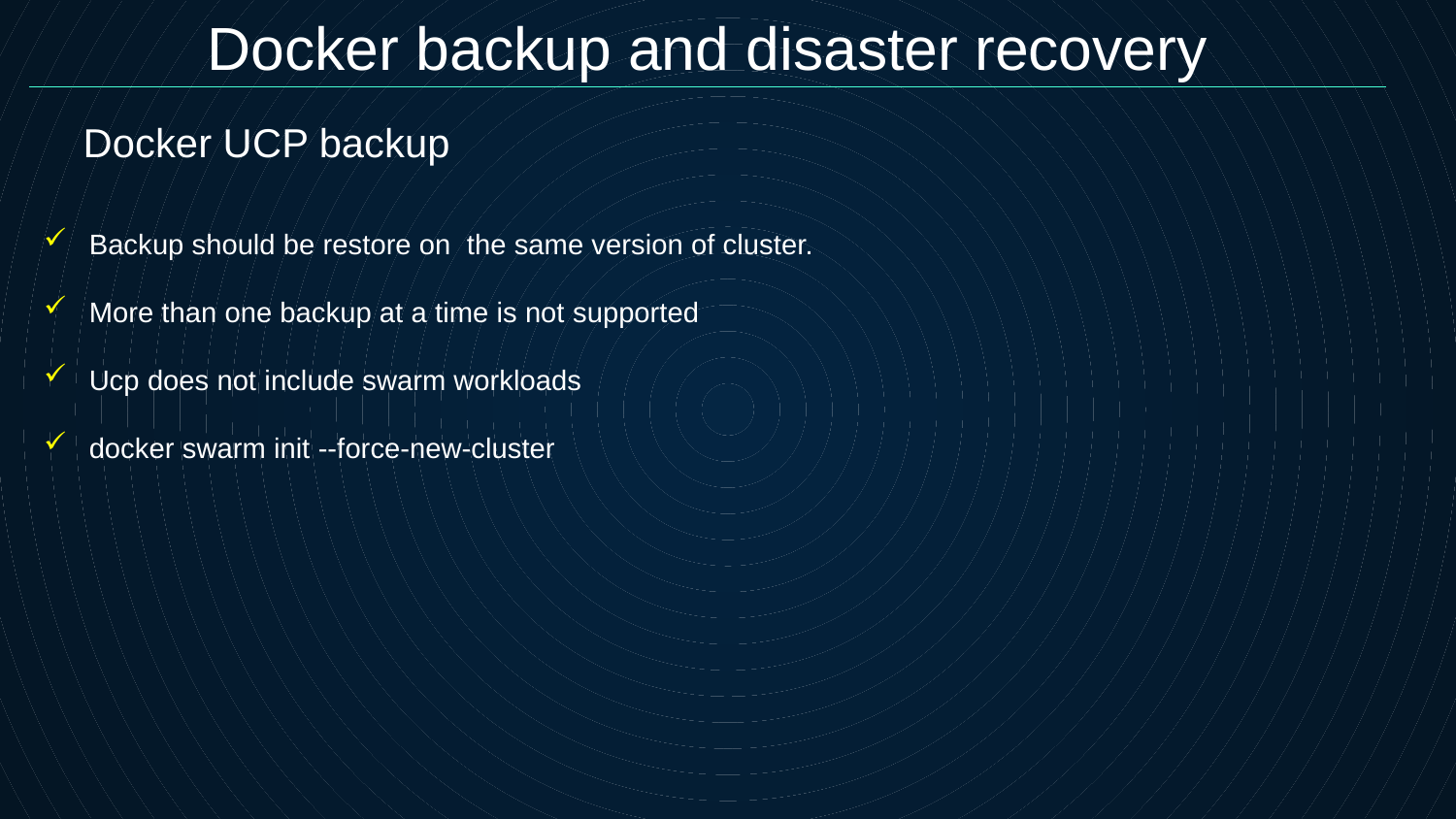

# Docker backup and disaster recovery
Docker UCP backup
Backup should be restore on  the same version of cluster.

More than one backup at a time is not supported

Ucp does not include swarm workloads

docker swarm init --force-new-cluster